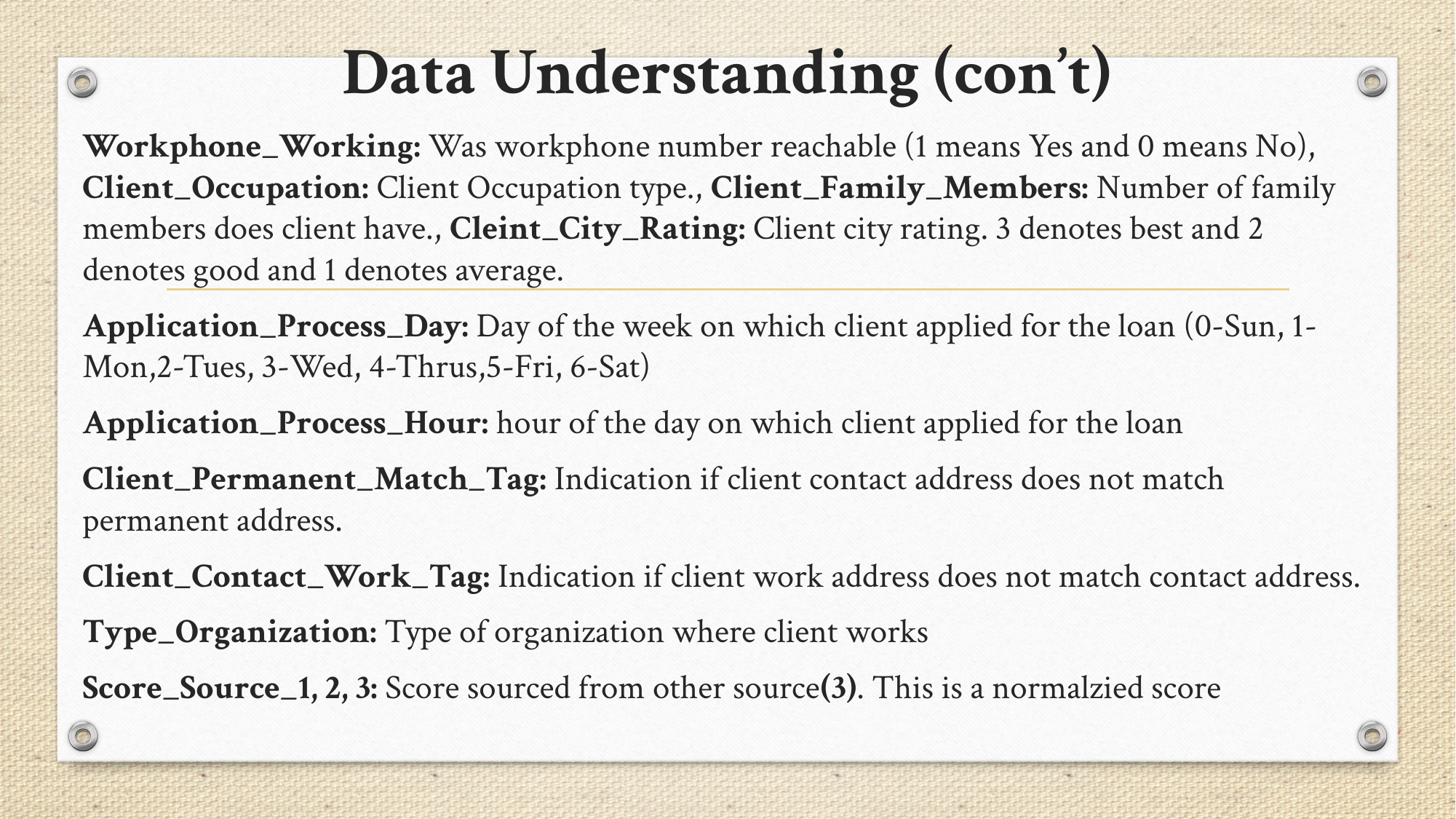

# Data Understanding (con’t)
Workphone_Working: Was workphone number reachable (1 means Yes and 0 means No), Client_Occupation: Client Occupation type., Client_Family_Members: Number of family members does client have., Cleint_City_Rating: Client city rating. 3 denotes best and 2 denotes good and 1 denotes average.
Application_Process_Day: Day of the week on which client applied for the loan (0-Sun, 1-Mon,2-Tues, 3-Wed, 4-Thrus,5-Fri, 6-Sat)
Application_Process_Hour: hour of the day on which client applied for the loan
Client_Permanent_Match_Tag: Indication if client contact address does not match permanent address.
Client_Contact_Work_Tag: Indication if client work address does not match contact address.
Type_Organization: Type of organization where client works
Score_Source_1, 2, 3: Score sourced from other source(3). This is a normalzied score